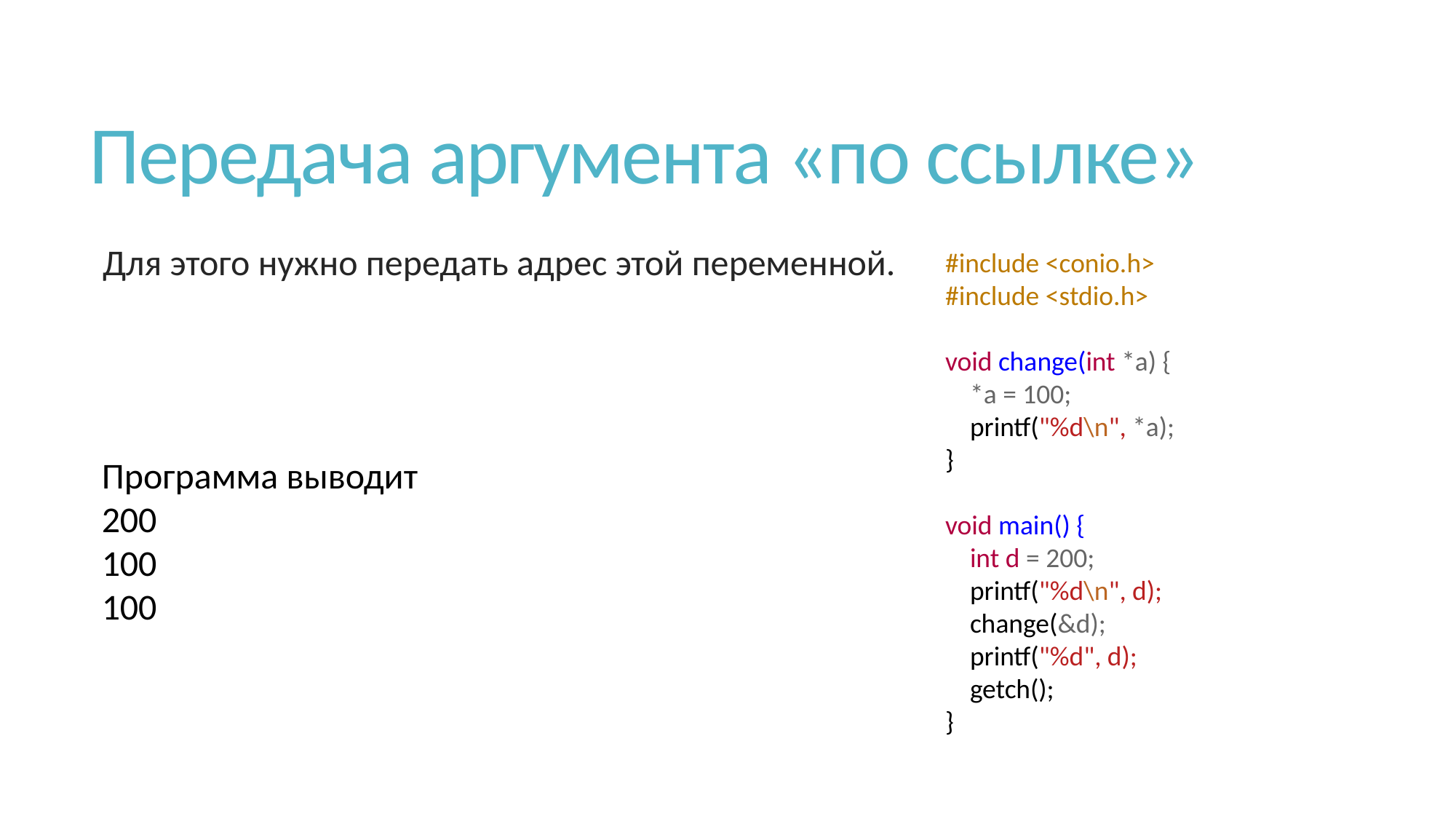

# Передача аргумента «по ссылке»
Для этого нужно передать адрес этой переменной.

#include <conio.h>
#include <stdio.h>

void change(int *a) {
    *a = 100;
    printf("%d\n", *a);
}

void main() {
    int d = 200;
    printf("%d\n", d);
    change(&d);
    printf("%d", d);
    getch();
}
Программа выводит
200
100
100